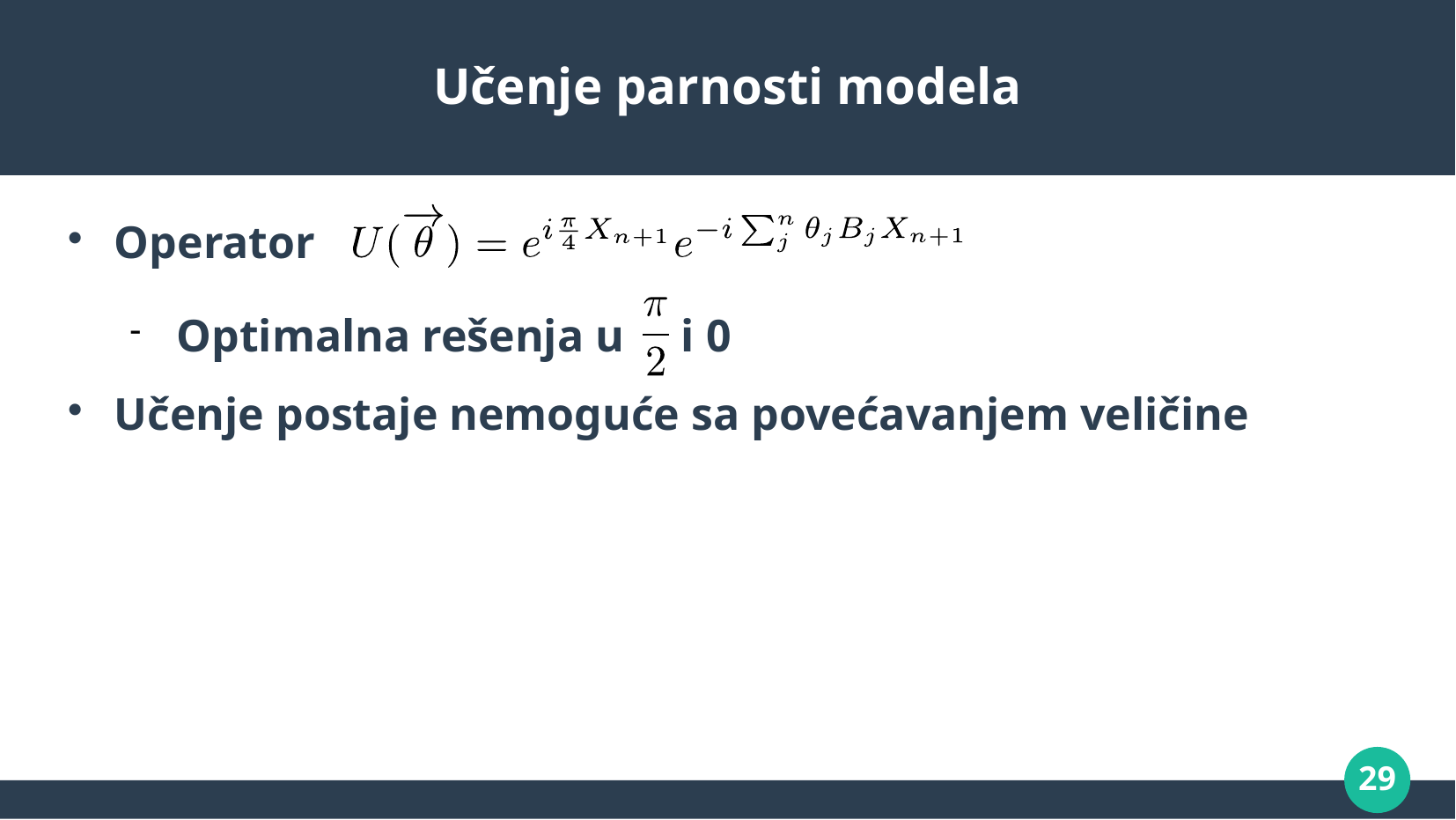

# Učenje parnosti modela

Operator
Optimalna rešenja u     i 0
Učenje postaje nemoguće sa povećavanjem veličine